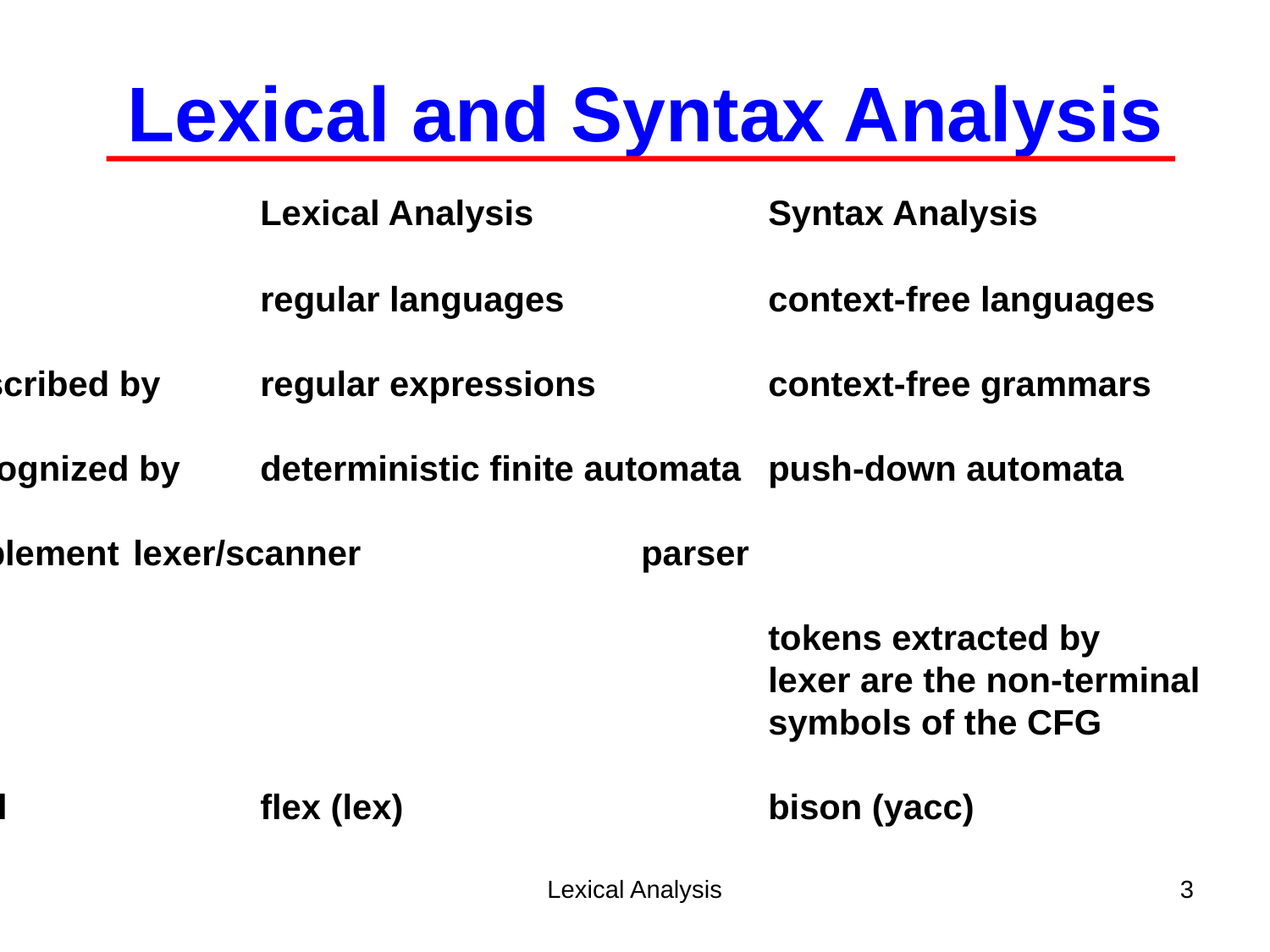

Lexical and Syntax Analysis

			Lexical Analysis		Syntax Analysis

			regular languages		context-free languages

described by	regular expressions		context-free grammars

recognized by	deterministic finite automata	push-down automata

implement	lexer/scanner			parser

							tokens extracted by
							lexer are the non-terminal
							symbols of the CFG

tool		flex (lex)			bison (yacc)

Lexical Analysis
3